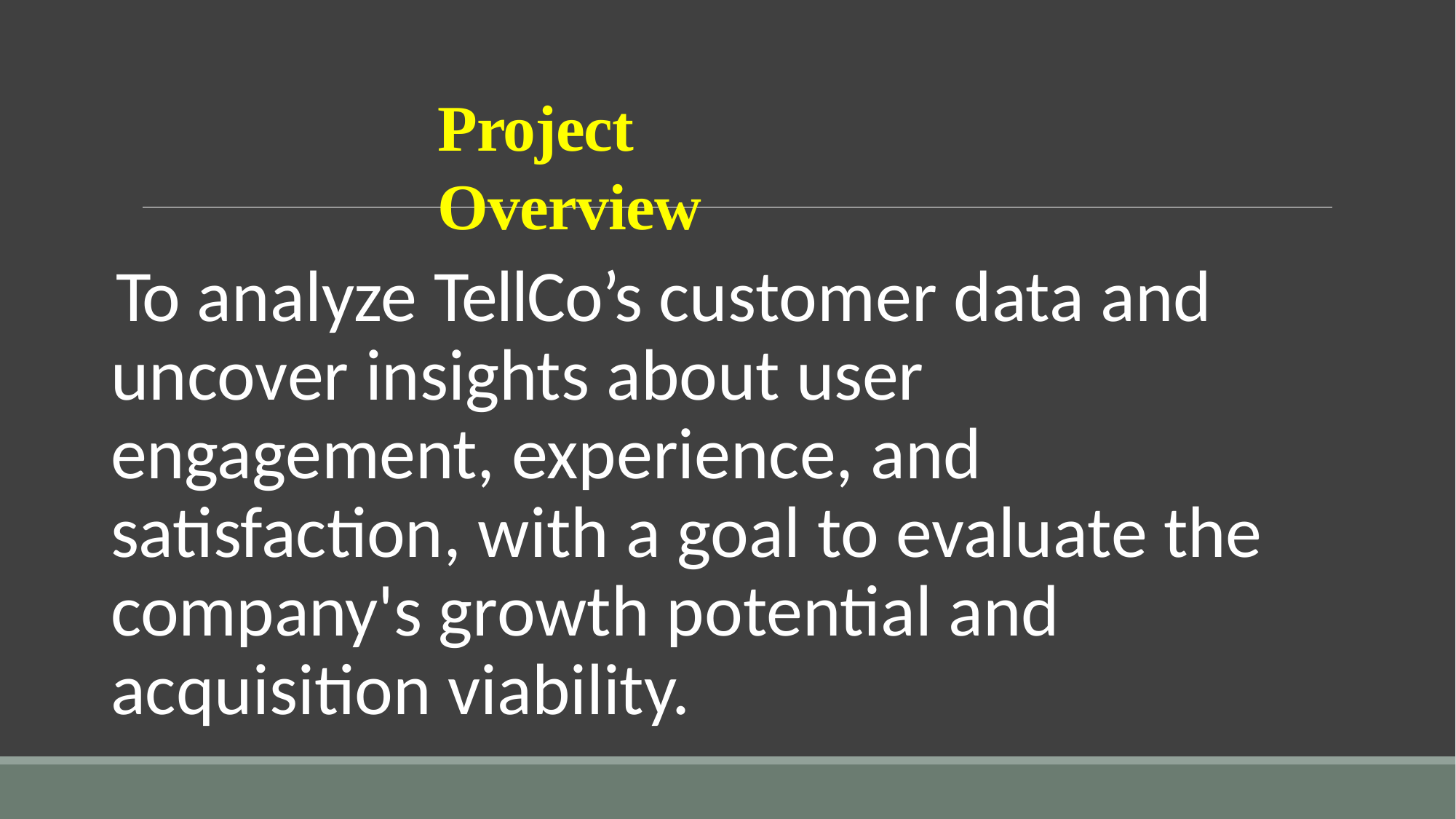

# Project Overview
To analyze TellCo’s customer data and uncover insights about user engagement, experience, and satisfaction, with a goal to evaluate the company's growth potential and acquisition viability.